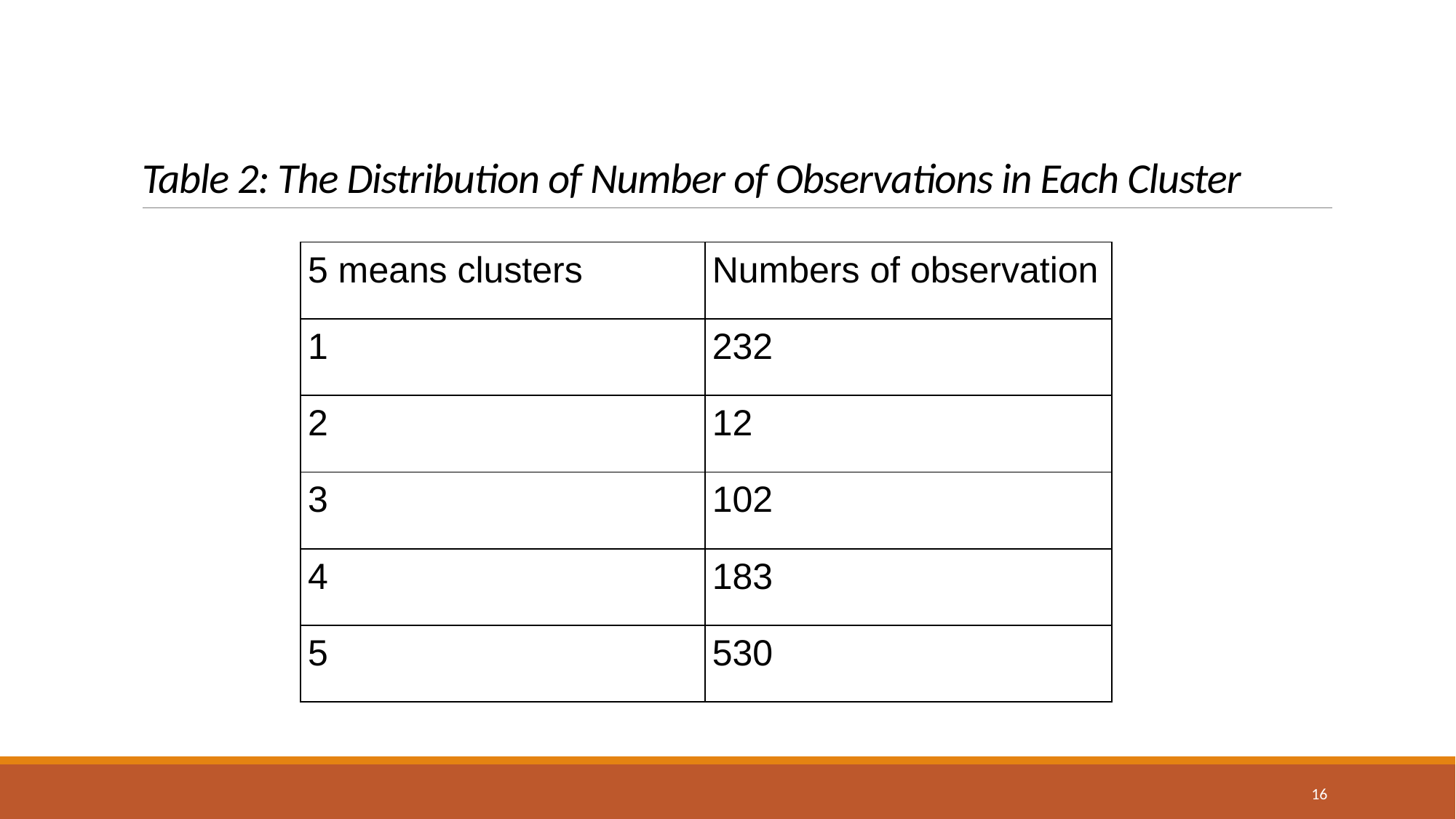

# Table 2: The Distribution of Number of Observations in Each Cluster
| 5 means clusters | Numbers of observation |
| --- | --- |
| 1 | 232 |
| 2 | 12 |
| 3 | 102 |
| 4 | 183 |
| 5 | 530 |
16